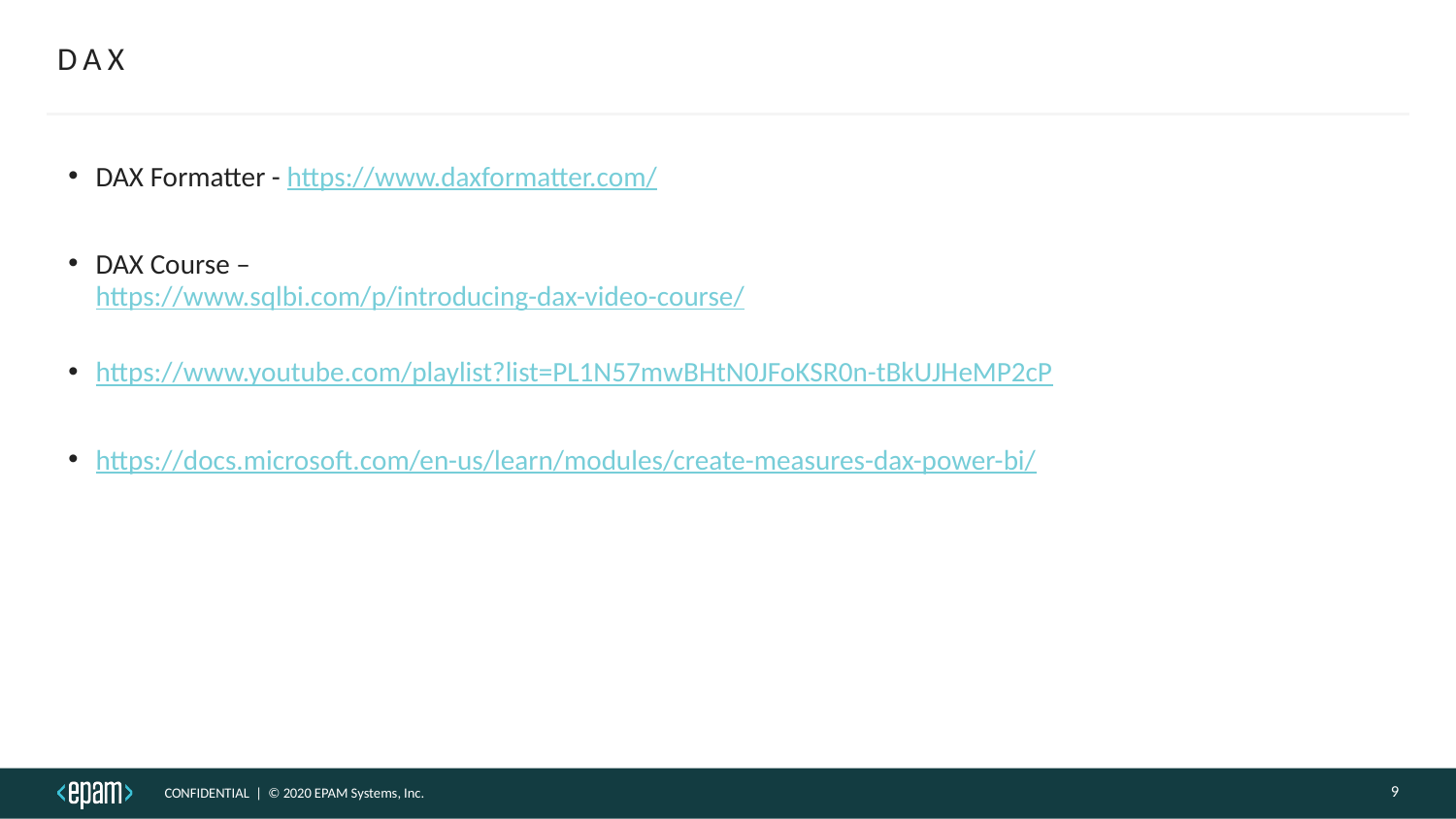

# DAX

DAX Formatter - https://www.daxformatter.com/

DAX Course –
https://www.sqlbi.com/p/introducing-dax-video-course/
https://www.youtube.com/playlist?list=PL1N57mwBHtN0JFoKSR0n-tBkUJHeMP2cP

https://docs.microsoft.com/en-us/learn/modules/create-measures-dax-power-bi/
9